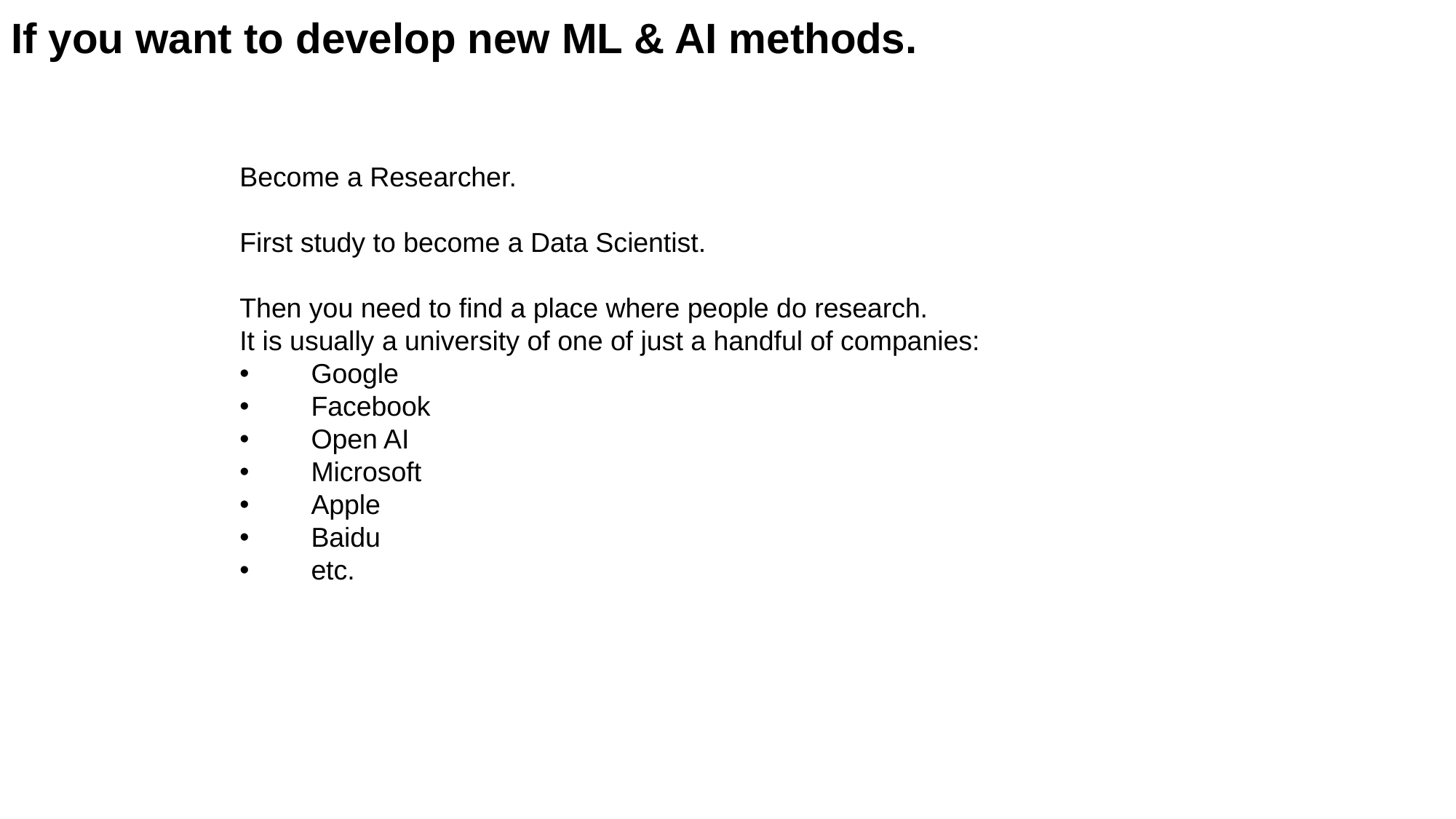

If you want to develop new ML & AI methods.
Become a Researcher.

First study to become a Data Scientist.

Then you need to find a place where people do research.
It is usually a university of one of just a handful of companies:
    Google
    Facebook
    Open AI
    Microsoft
    Apple
    Baidu
    etc.